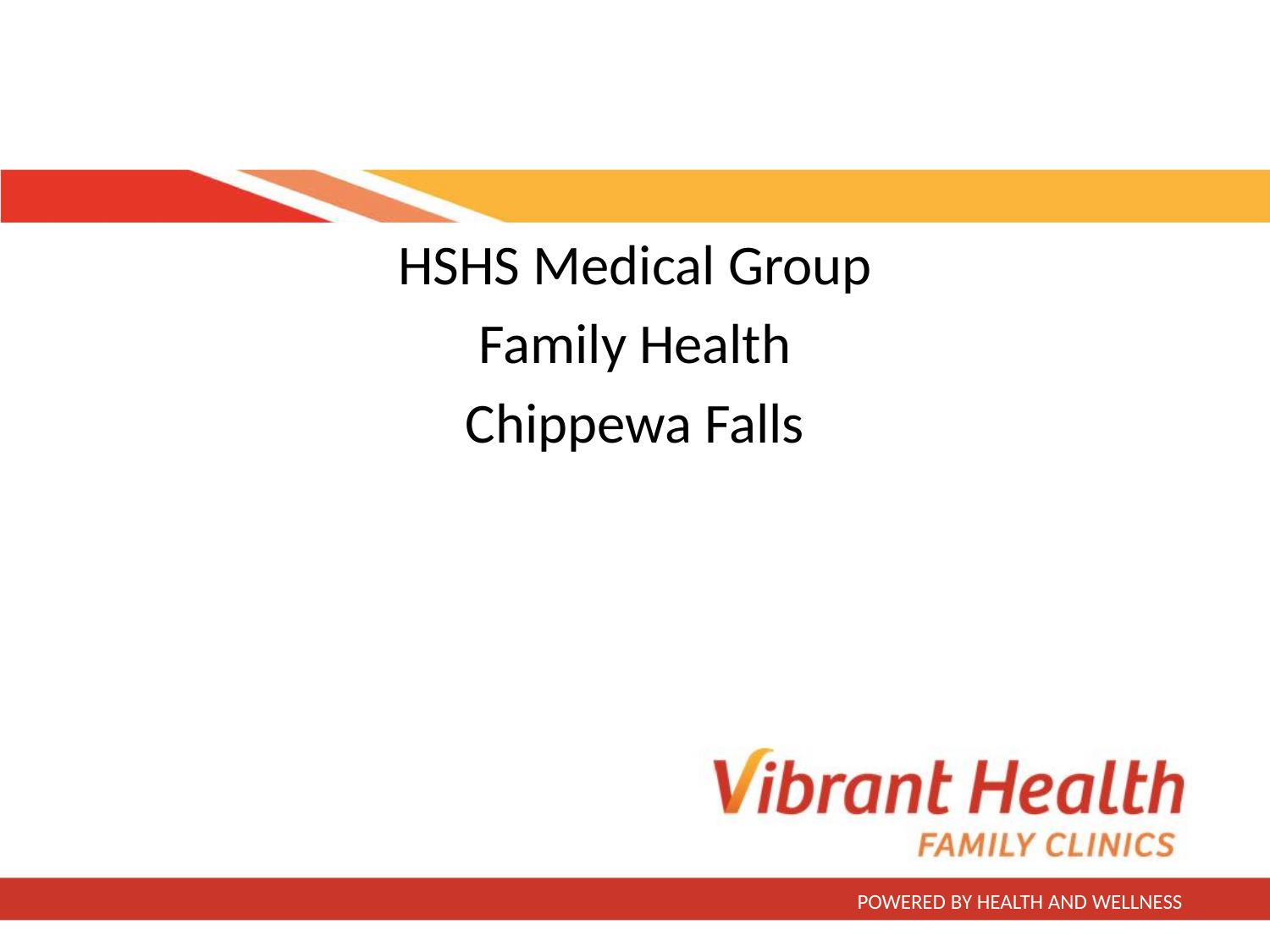

HSHS Medical Group
Family Health
Chippewa Falls